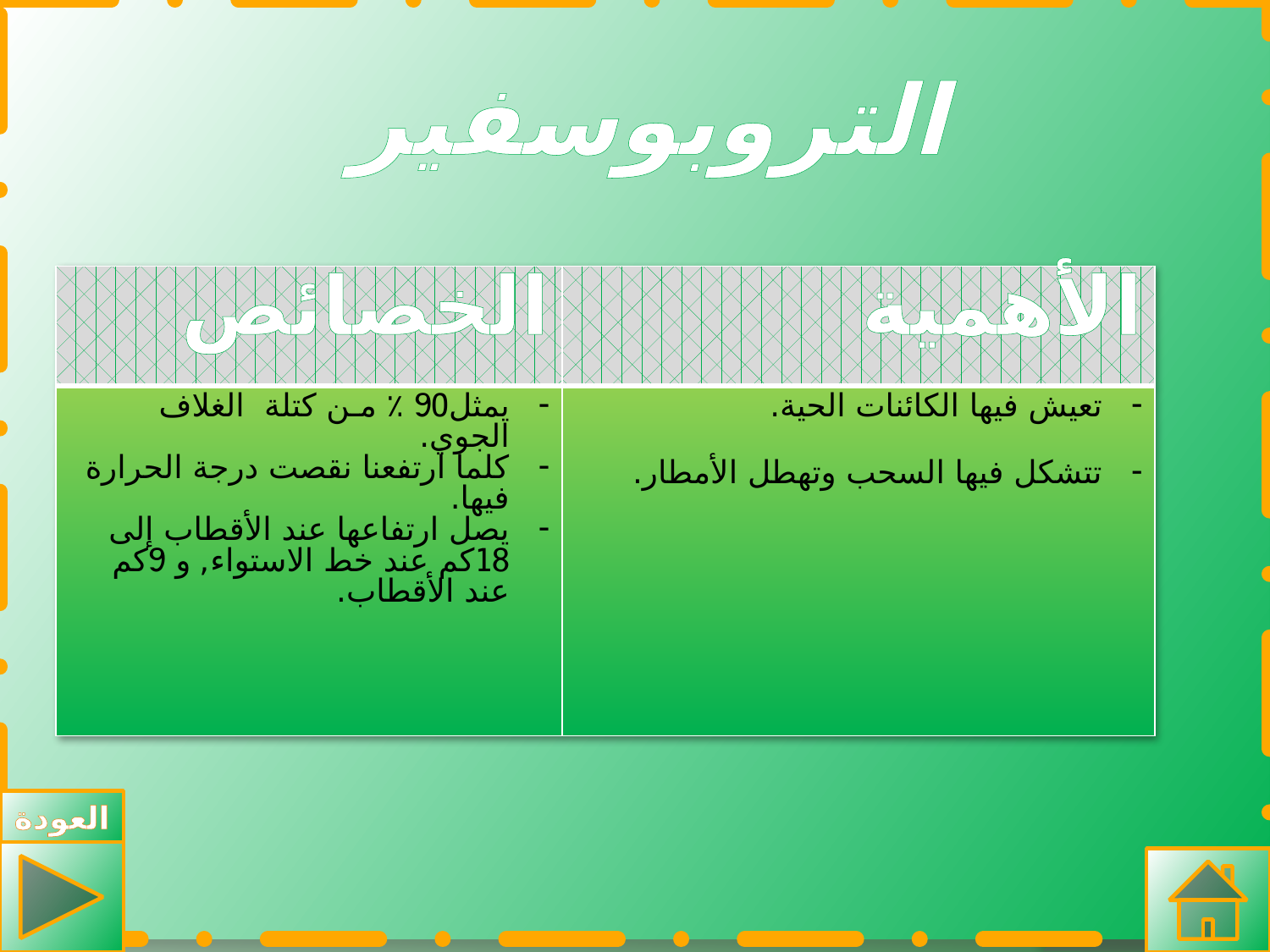

# التروبوسفير
| الخصائص | الأهمية |
| --- | --- |
| يمثل90 ٪ مـن كتلة الغلاف الجوي. كلما ارتفعنا نقصت درجة الحرارة فيها. يصل ارتفاعها عند الأقطاب إلى 18كم عند خط الاستواء, و 9كم عند الأقطاب. | تعيش فيها الكائنات الحية. تتشكل فيها السحب وتهطل الأمطار. |
العودة